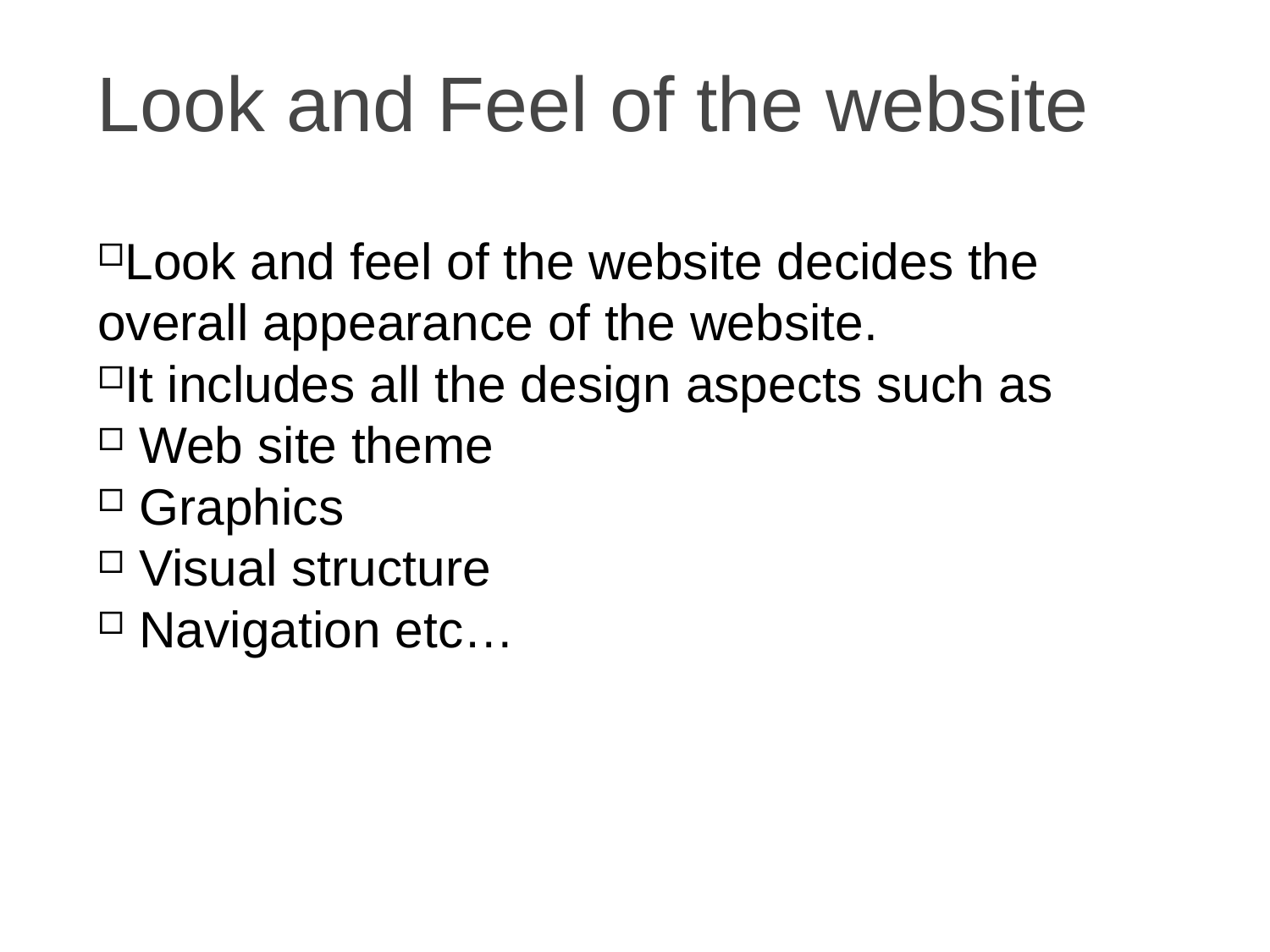

Look and Feel of the website
15
Look and feel of the website decides the overall appearance of the website.
It includes all the design aspects such as
 Web site theme
 Graphics
 Visual structure
 Navigation etc…